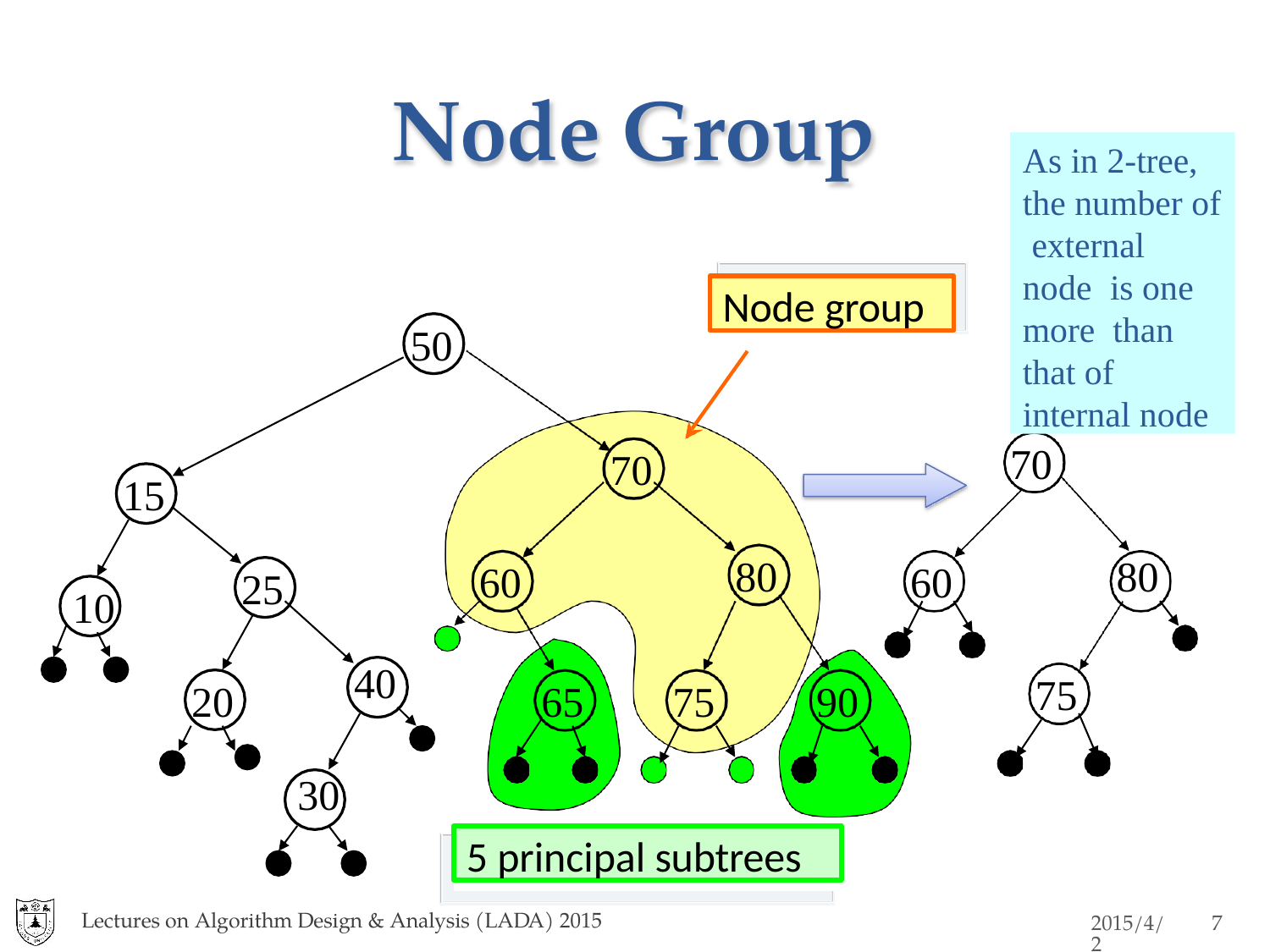

# Node Group
As in 2-tree,  the number of  external node  is one more  than that of  internal node

Node group

50

70
70

15

80
80

60
60

25

10

40

75

20
65
75
90

30

5 principal subtrees

Lectures on Algorithm Design & Analysis (LADA) 2015
7
2015/4/2